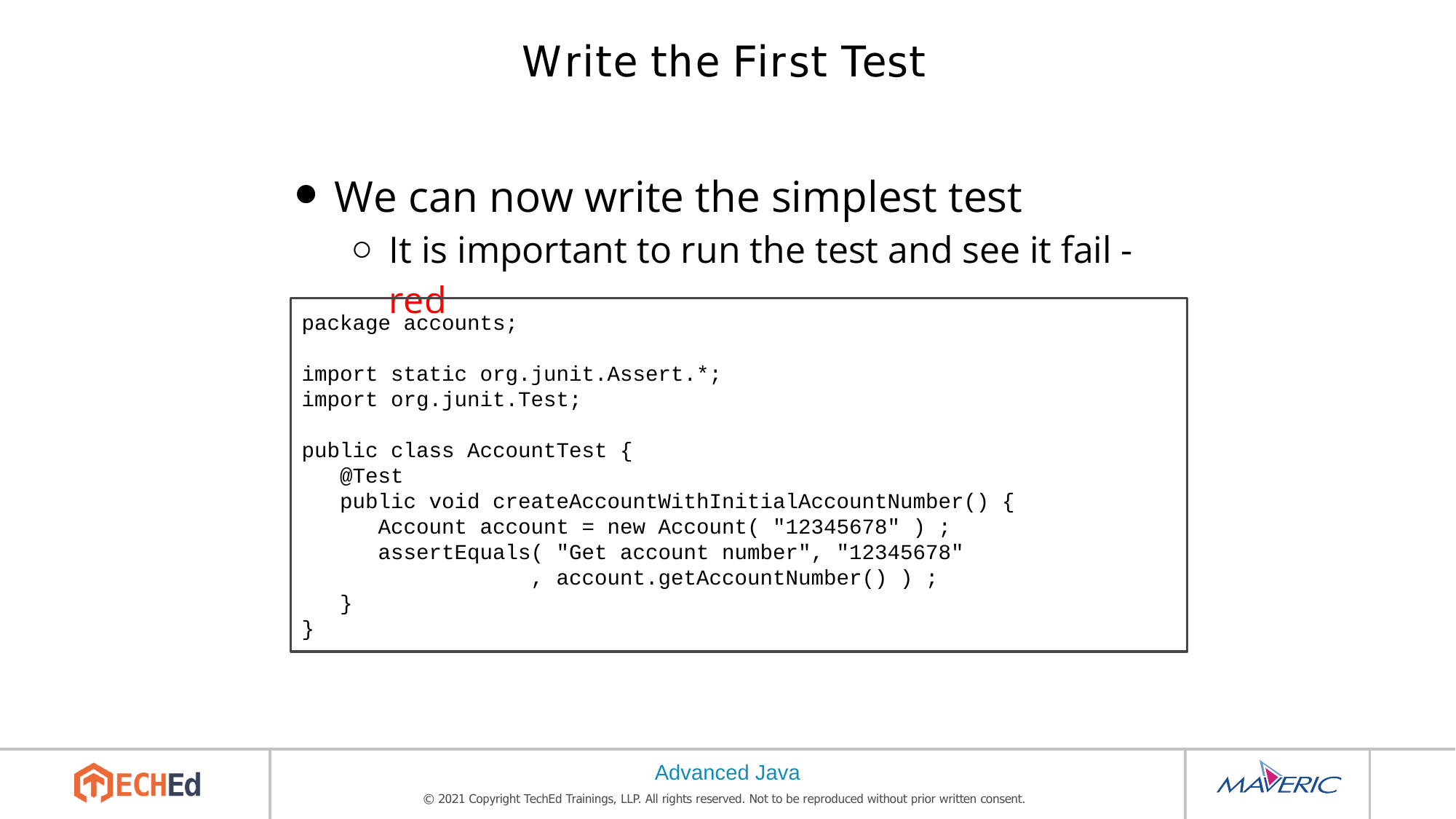

# Write the First Test
We can now write the simplest test
It is important to run the test and see it fail - red

package accounts;

import static org.junit.Assert.*;
import org.junit.Test;

public class AccountTest {
   @Test
   public void createAccountWithInitialAccountNumber() {
      Account account = new Account( "12345678" ) ;
      assertEquals( "Get account number", "12345678"
                  , account.getAccountNumber() ) ;
   }
}